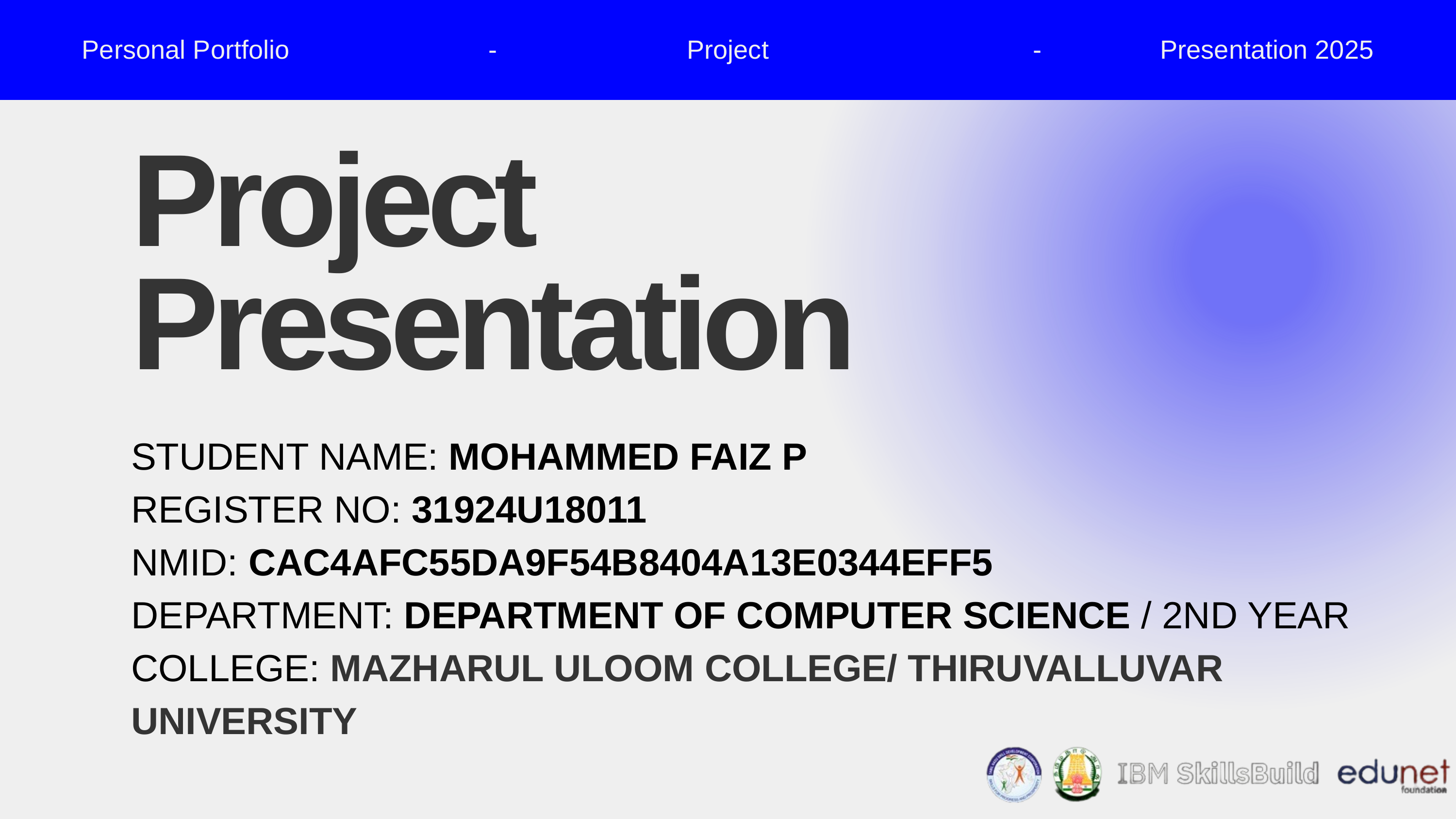

Personal Portfolio
-
Project
-
Presentation 2025
Project Presentation
STUDENT NAME: MOHAMMED FAIZ P
REGISTER NO: 31924U18011
NMID: CAC4AFC55DA9F54B8404A13E0344EFF5
DEPARTMENT: DEPARTMENT OF COMPUTER SCIENCE / 2ND YEAR
COLLEGE: MAZHARUL ULOOM COLLEGE/ THIRUVALLUVAR UNIVERSITY